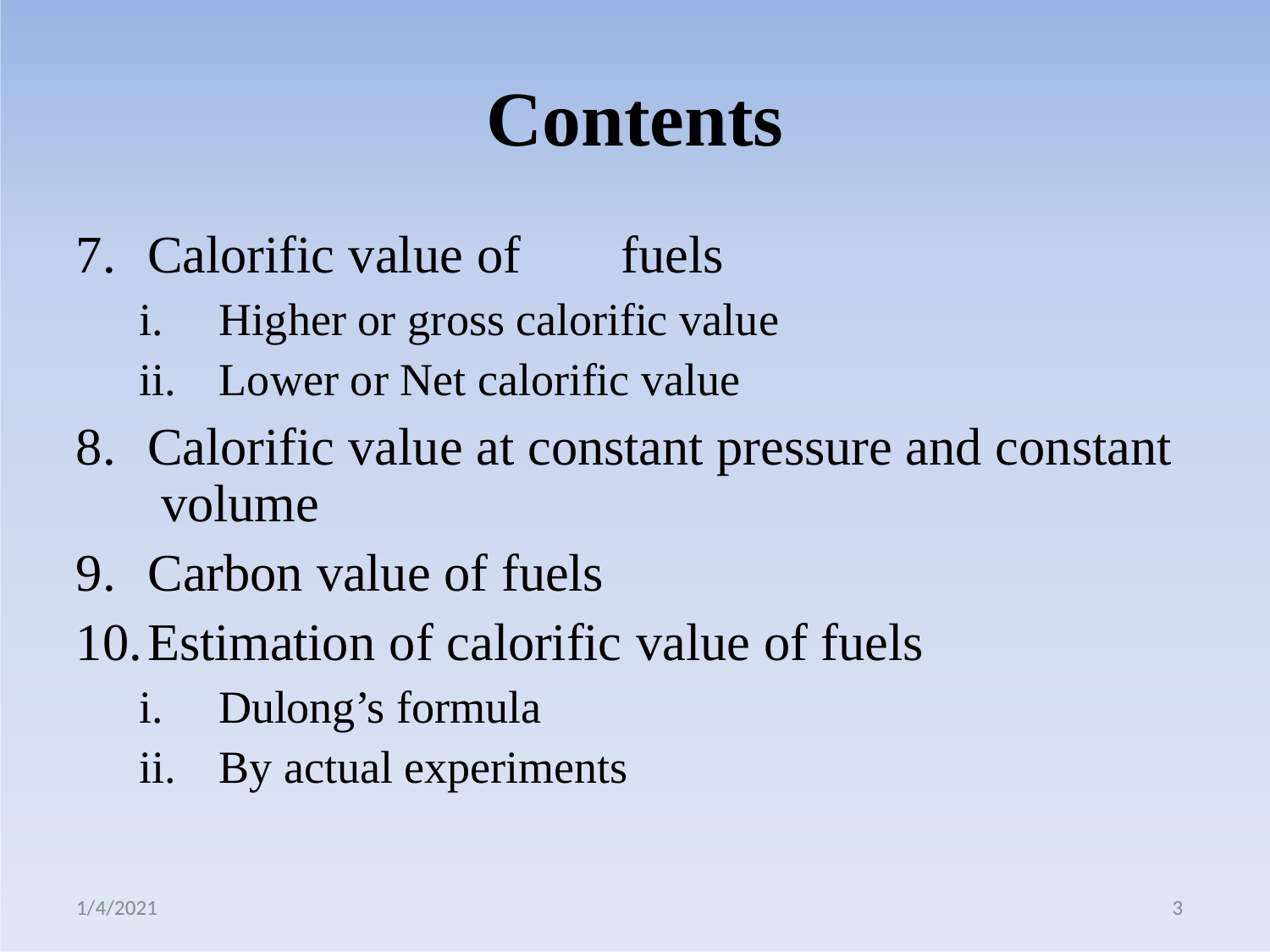

# Contents
Calorific value of	fuels
Higher or gross calorific value
Lower or Net calorific value
Calorific value at constant pressure and constant  volume
Carbon value of fuels
Estimation of calorific value of fuels
Dulong’s formula
By actual experiments
1/4/2021
3